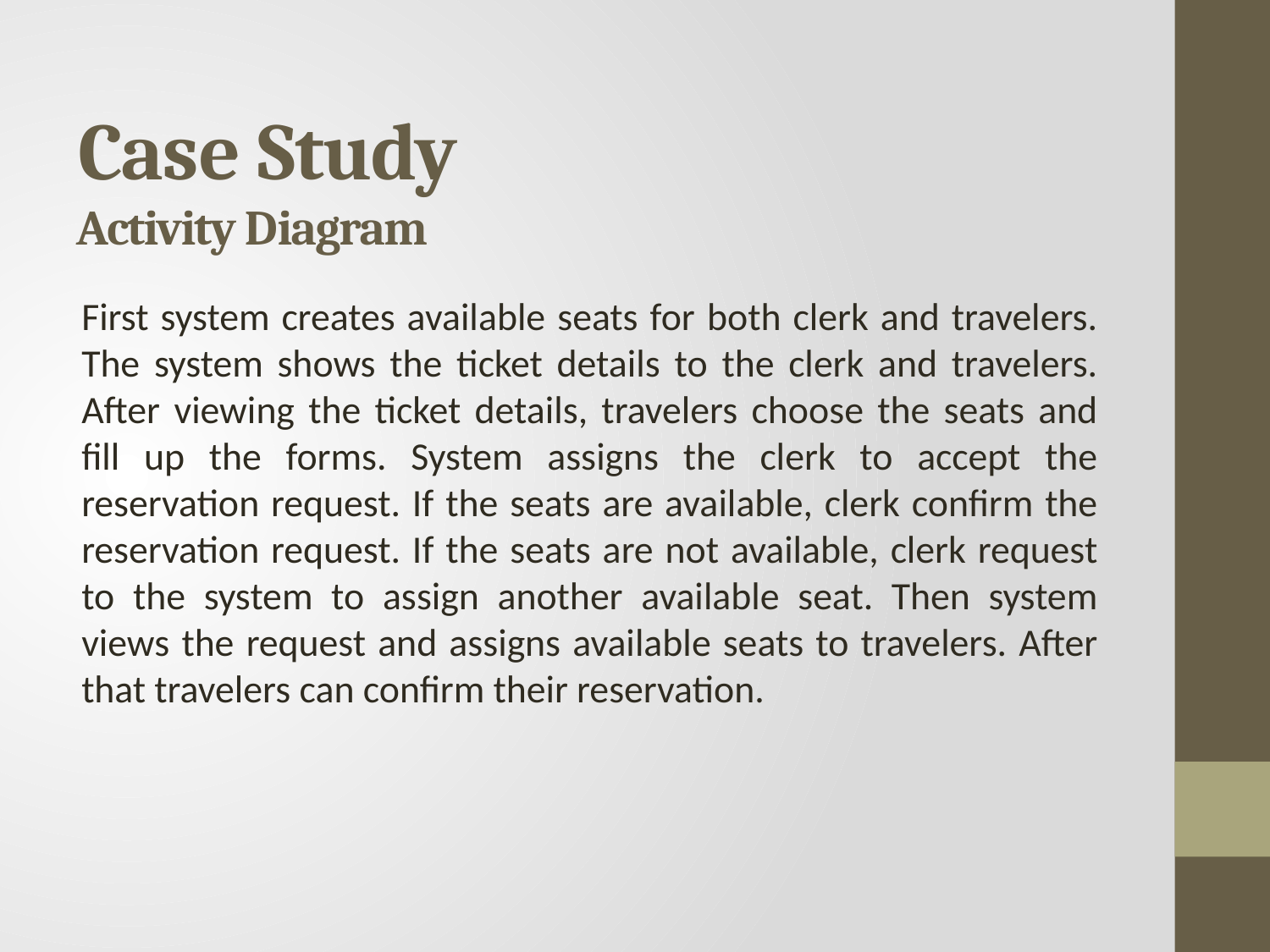

# Case Study Activity Diagram
First system creates available seats for both clerk and travelers. The system shows the ticket details to the clerk and travelers. After viewing the ticket details, travelers choose the seats and fill up the forms. System assigns the clerk to accept the reservation request. If the seats are available, clerk confirm the reservation request. If the seats are not available, clerk request to the system to assign another available seat. Then system views the request and assigns available seats to travelers. After that travelers can confirm their reservation.